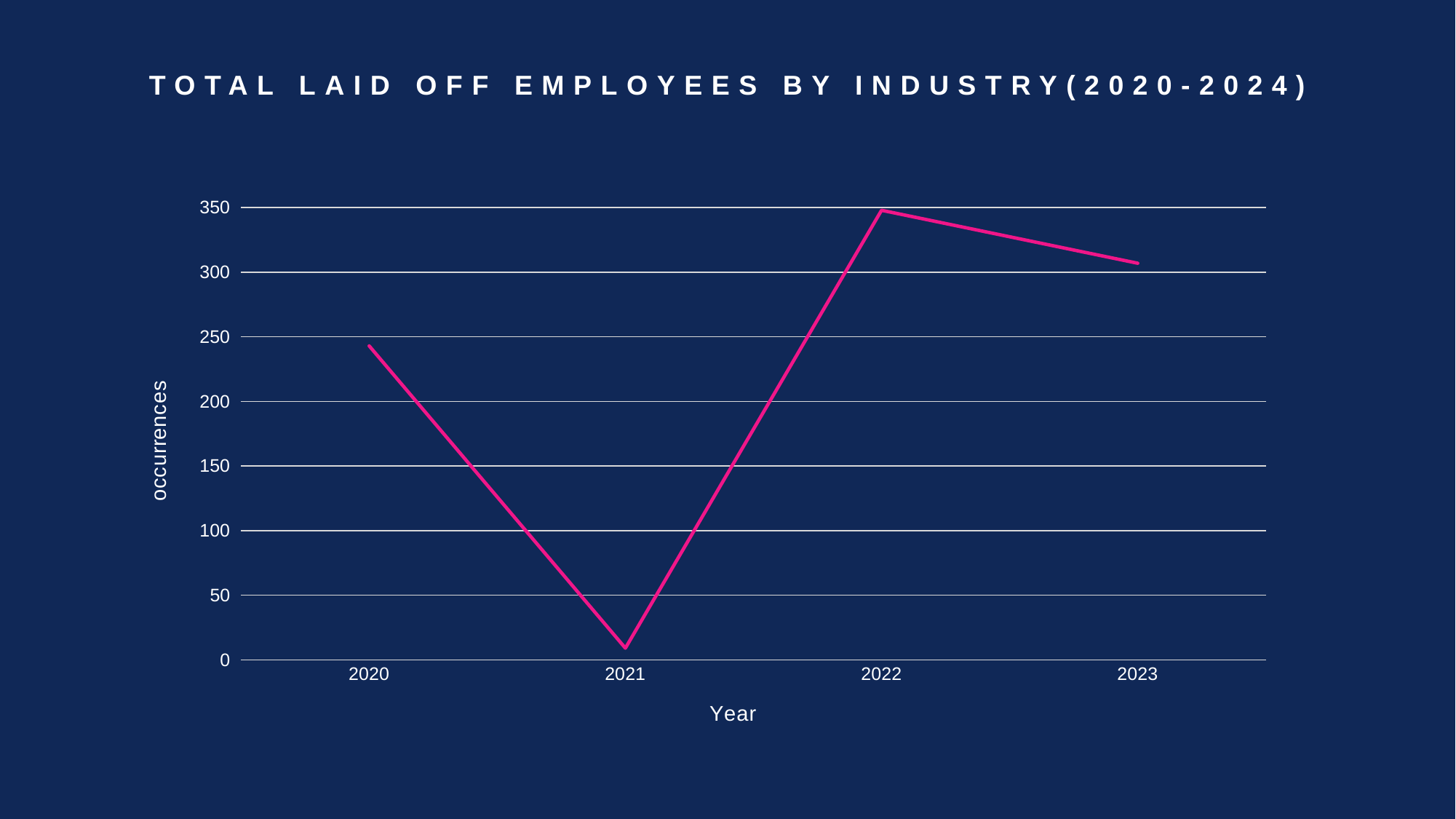

Total Laid Off Employees by Industry(2020-2024)
10

### Chart

| Category | occurrences |
|---|---|
| 2020 | 243.0 |
| 2021 | 9.0 |
| 2022 | 348.0 |
| 2023 | 307.0 |